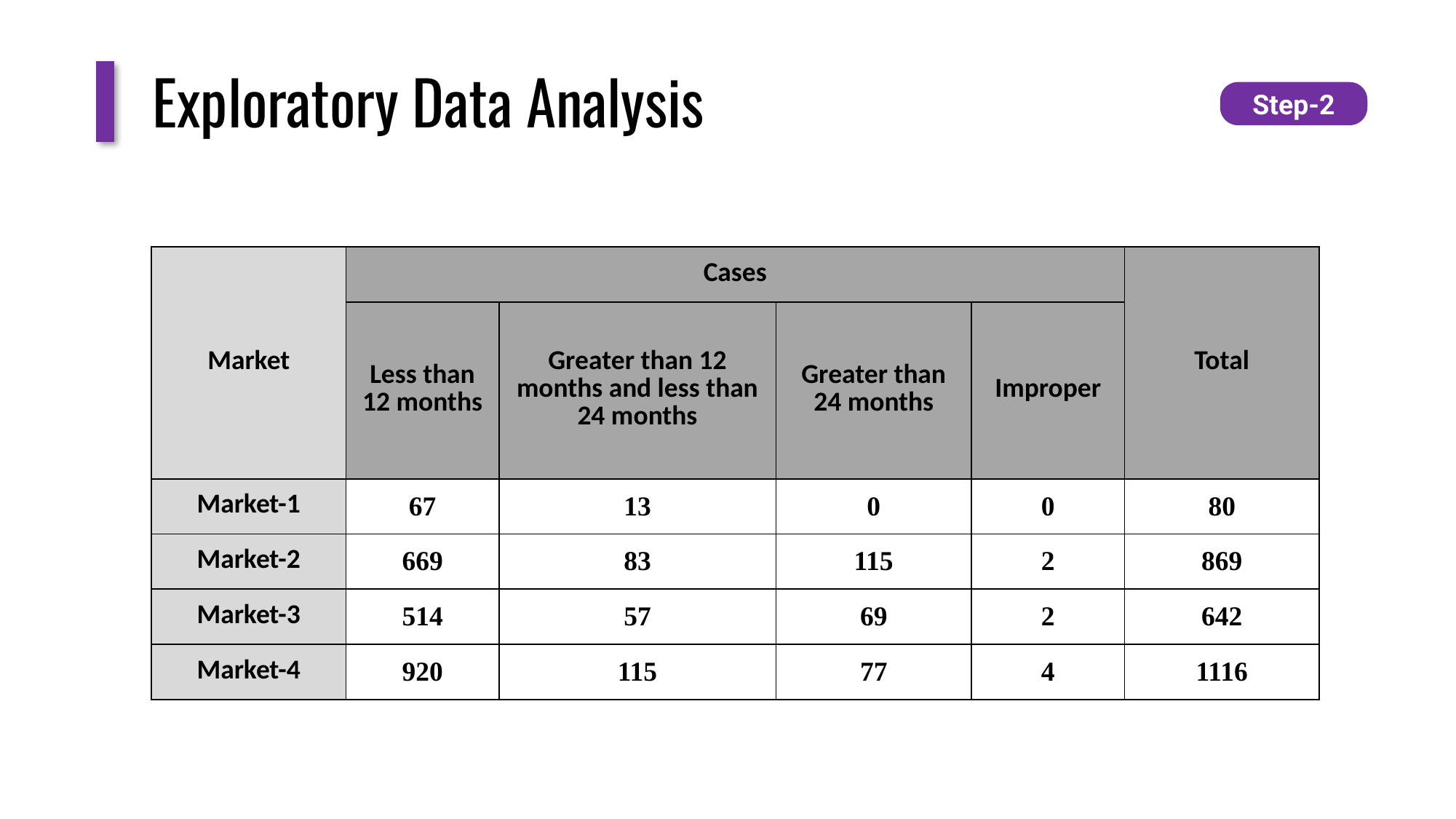

Exploratory Data Analysis
Step-2
| Market | Cases |  |  |  | Total |
| --- | --- | --- | --- | --- | --- |
| Market | Less than 12 months | Greater than 12 months and less than 24 months | Greater than 24 months | Improper |  |
| Market-1 | 67 | 13 | 0 | 0 | 80 |
| Market-2 | 669 | 83 | 115 | 2 | 869 |
| Market-3 | 514 | 57 | 69 | 2 | 642 |
| Market-4 | 920 | 115 | 77 | 4 | 1116 |